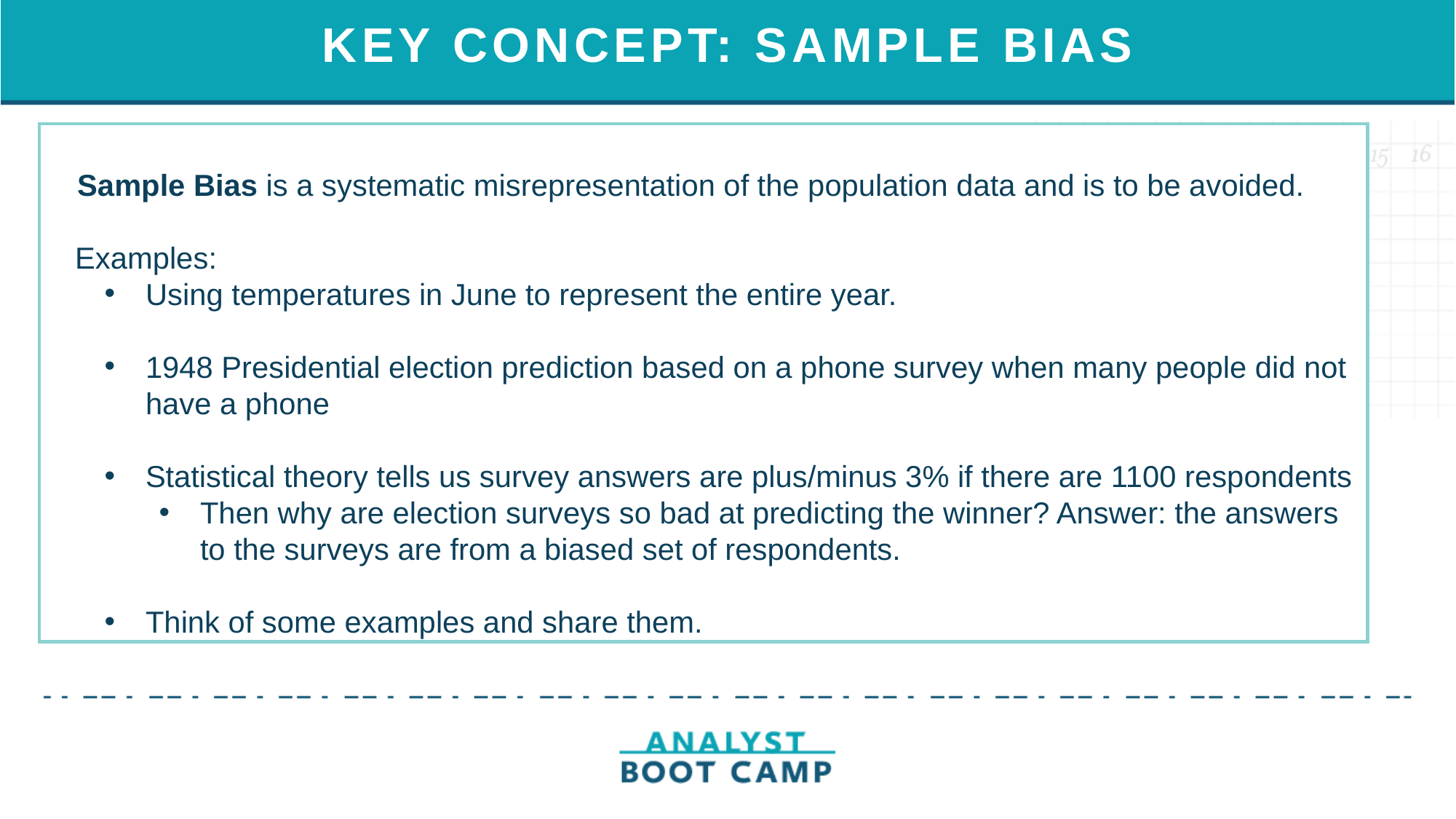

# KEY CONCEPT: SAMPLE BIAS

Sample Bias is a systematic misrepresentation of the population data and is to be avoided.

   Examples:
Using temperatures in June to represent the entire year.

1948 Presidential election prediction based on a phone survey when many people did not have a phone

Statistical theory tells us survey answers are plus/minus 3% if there are 1100 respondents
Then why are election surveys so bad at predicting the winner? Answer: the answers to the surveys are from a biased set of respondents.

Think of some examples and share them.